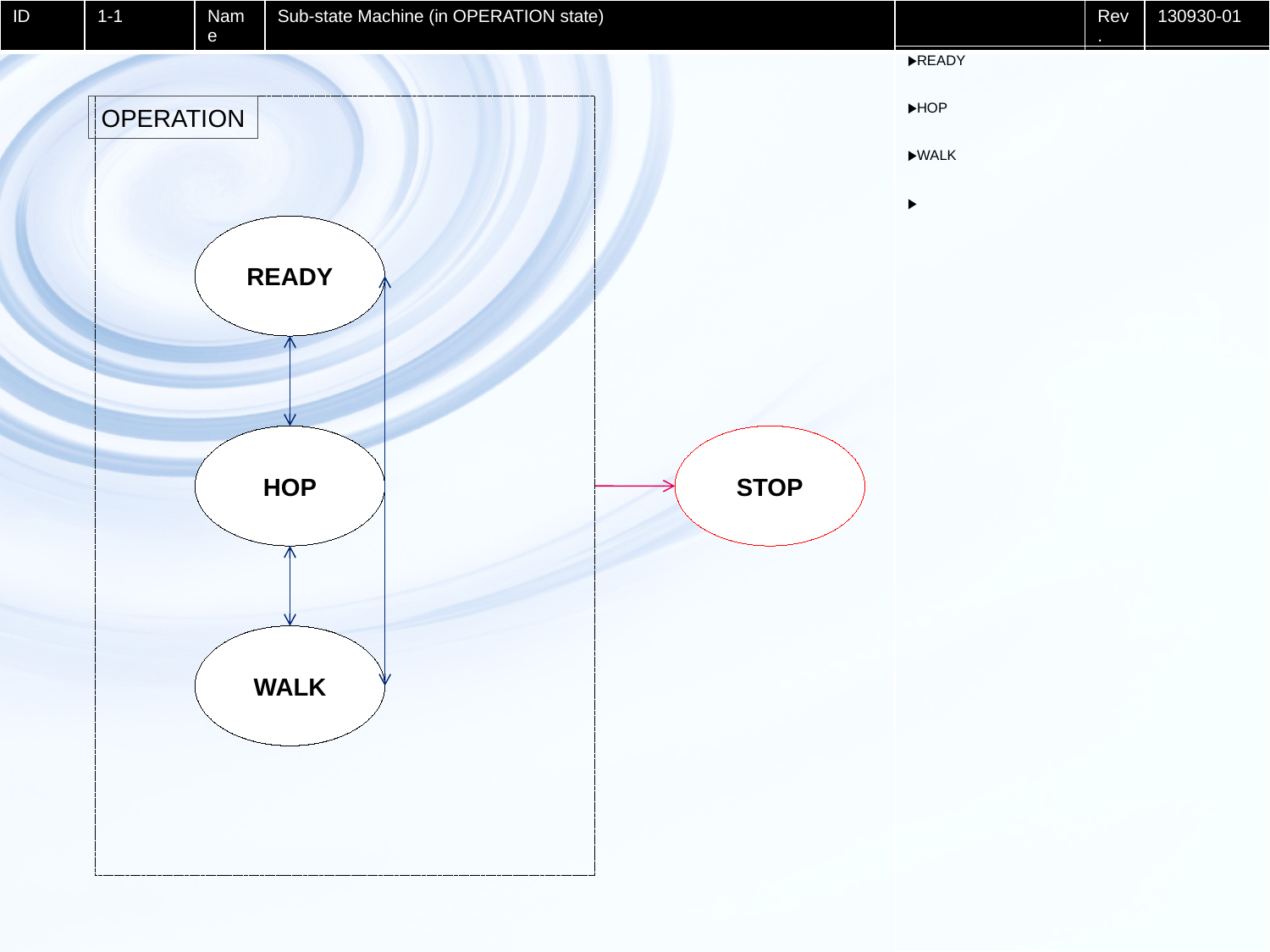

| ID | 1-1 | Name | Sub-state Machine (in OPERATION state) |  | Rev. | 130930-01 |
| --- | --- | --- | --- | --- | --- | --- |
| ▶READY ▶HOP ▶WALK ▶ |
| --- |

OPERATION
READY
HOP
STOP
WALK